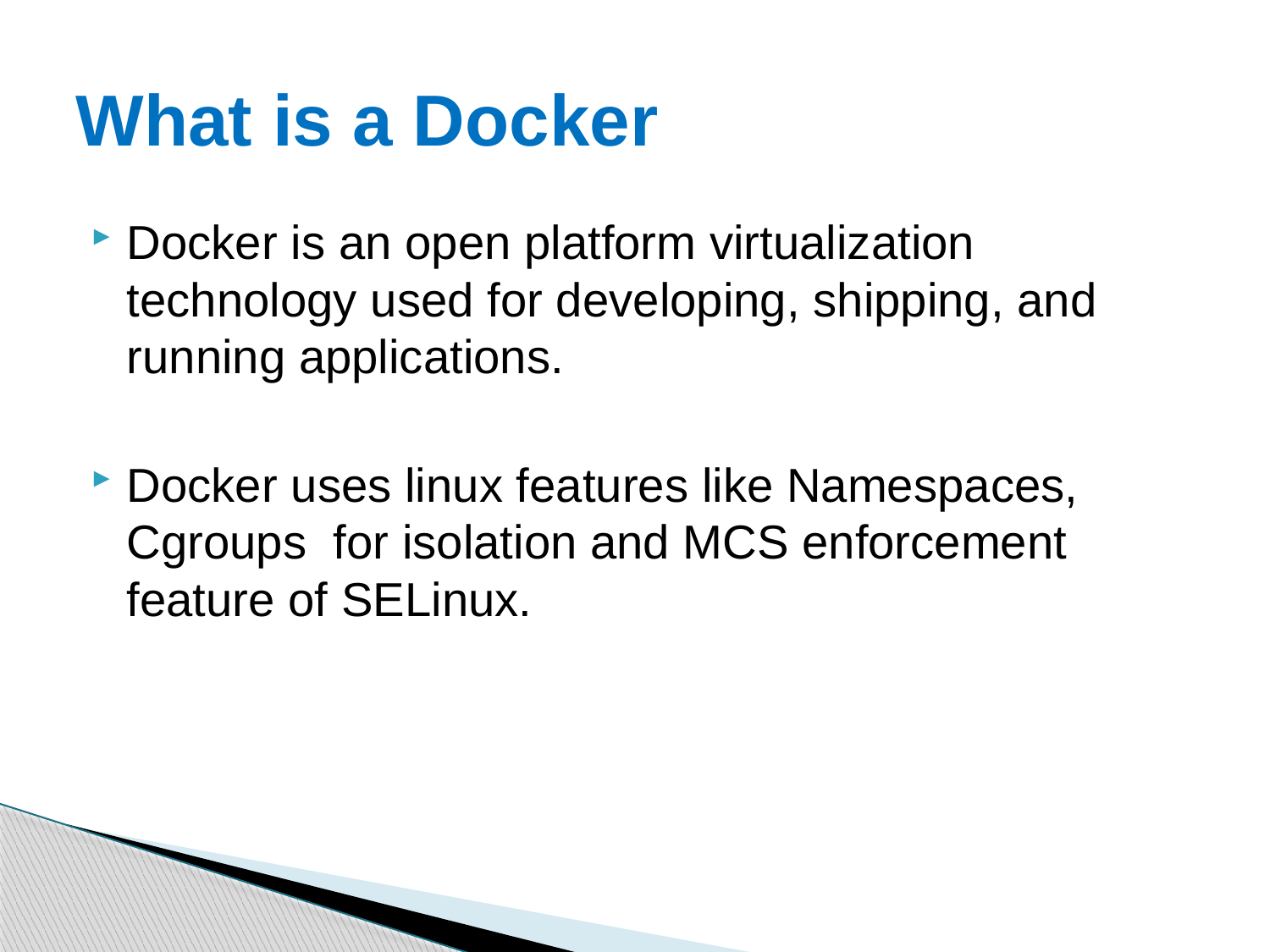

# What is a Docker
Docker is an open platform virtualization technology used for developing, shipping, and running applications.

Docker uses linux features like Namespaces, Cgroups  for isolation and MCS enforcement feature of SELinux.